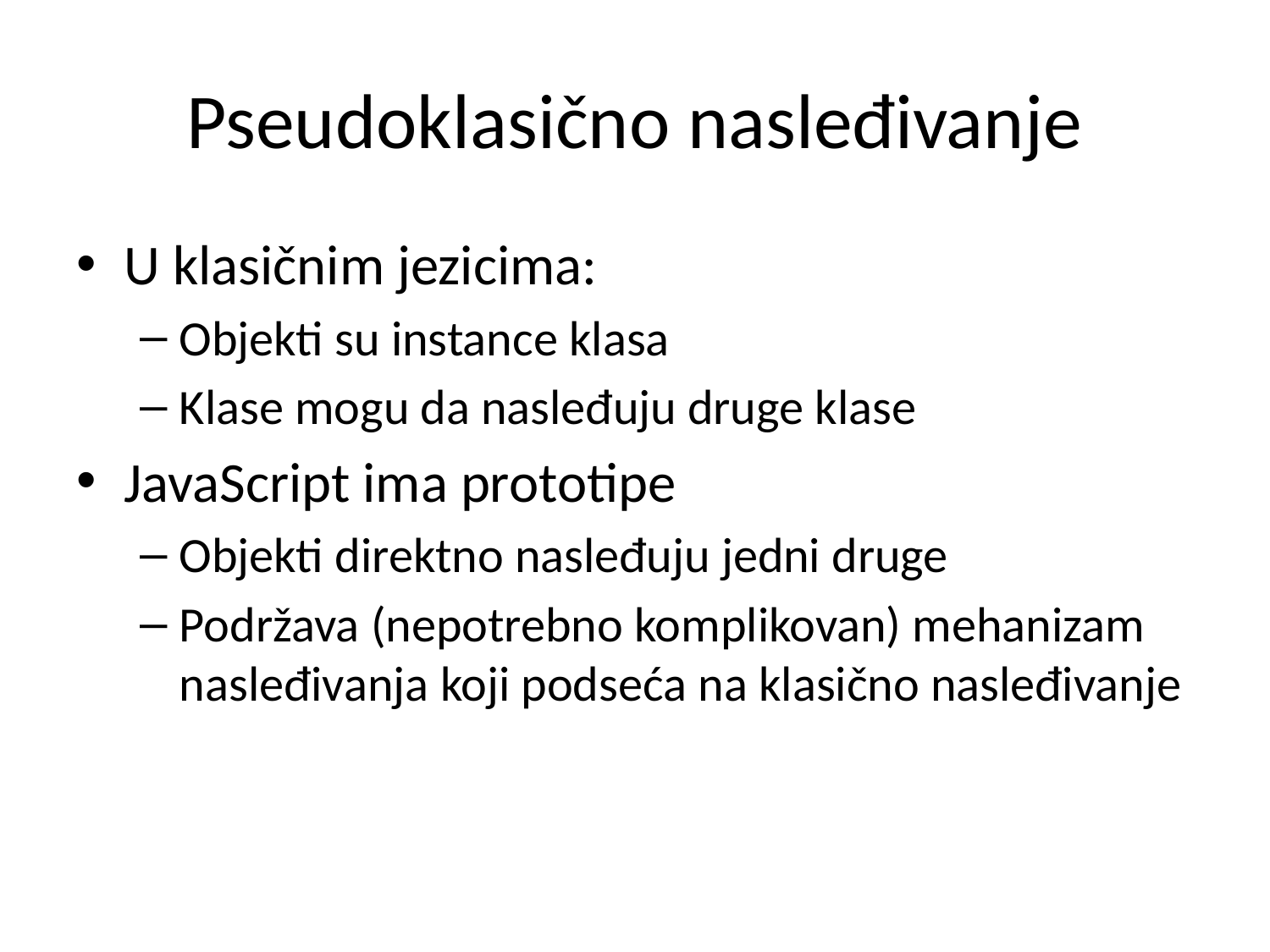

# Pseudoklasično nasleđivanje
U klasičnim jezicima:
Objekti su instance klasa
Klase mogu da nasleđuju druge klase
JavaScript ima prototipe
Objekti direktno nasleđuju jedni druge
Podržava (nepotrebno komplikovan) mehanizam nasleđivanja koji podseća na klasično nasleđivanje